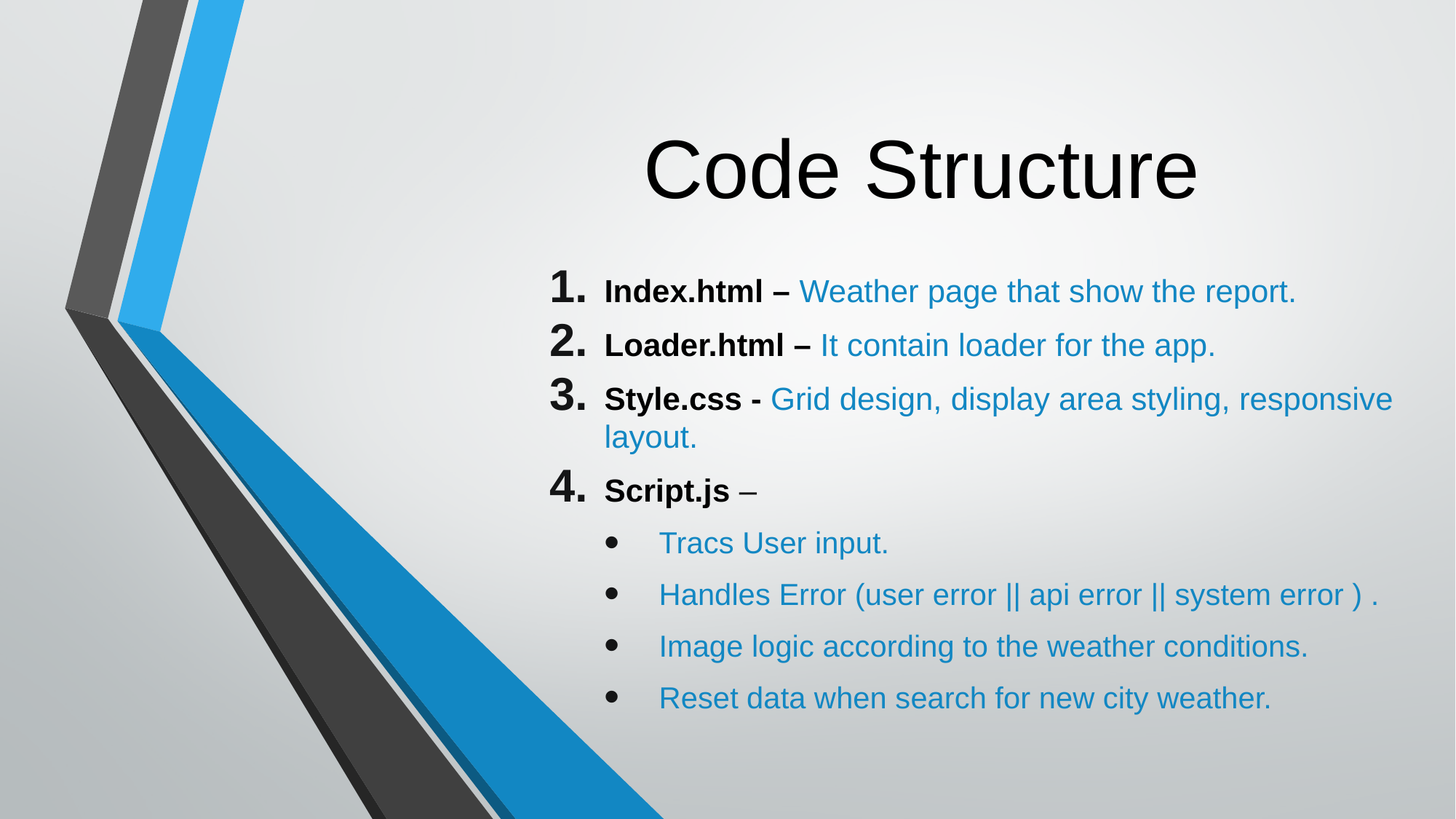

# Code Structure
Index.html – Weather page that show the report.
Loader.html – It contain loader for the app.
Style.css - Grid design, display area styling, responsive layout.
Script.js –
Tracs User input.
Handles Error (user error || api error || system error ) .
Image logic according to the weather conditions.
Reset data when search for new city weather.